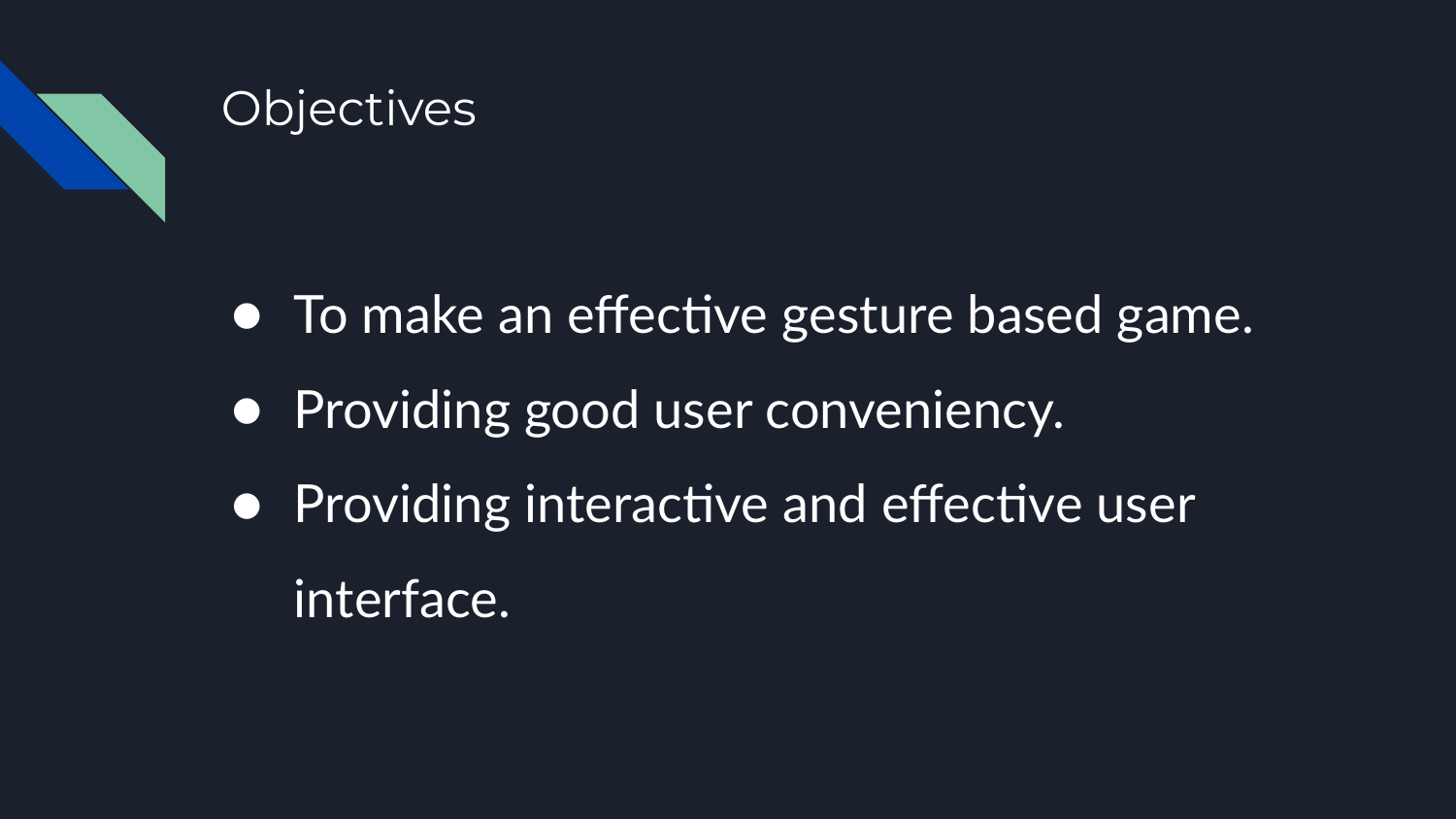

# Objectives
To make an effective gesture based game.
Providing good user conveniency.
Providing interactive and effective user interface.